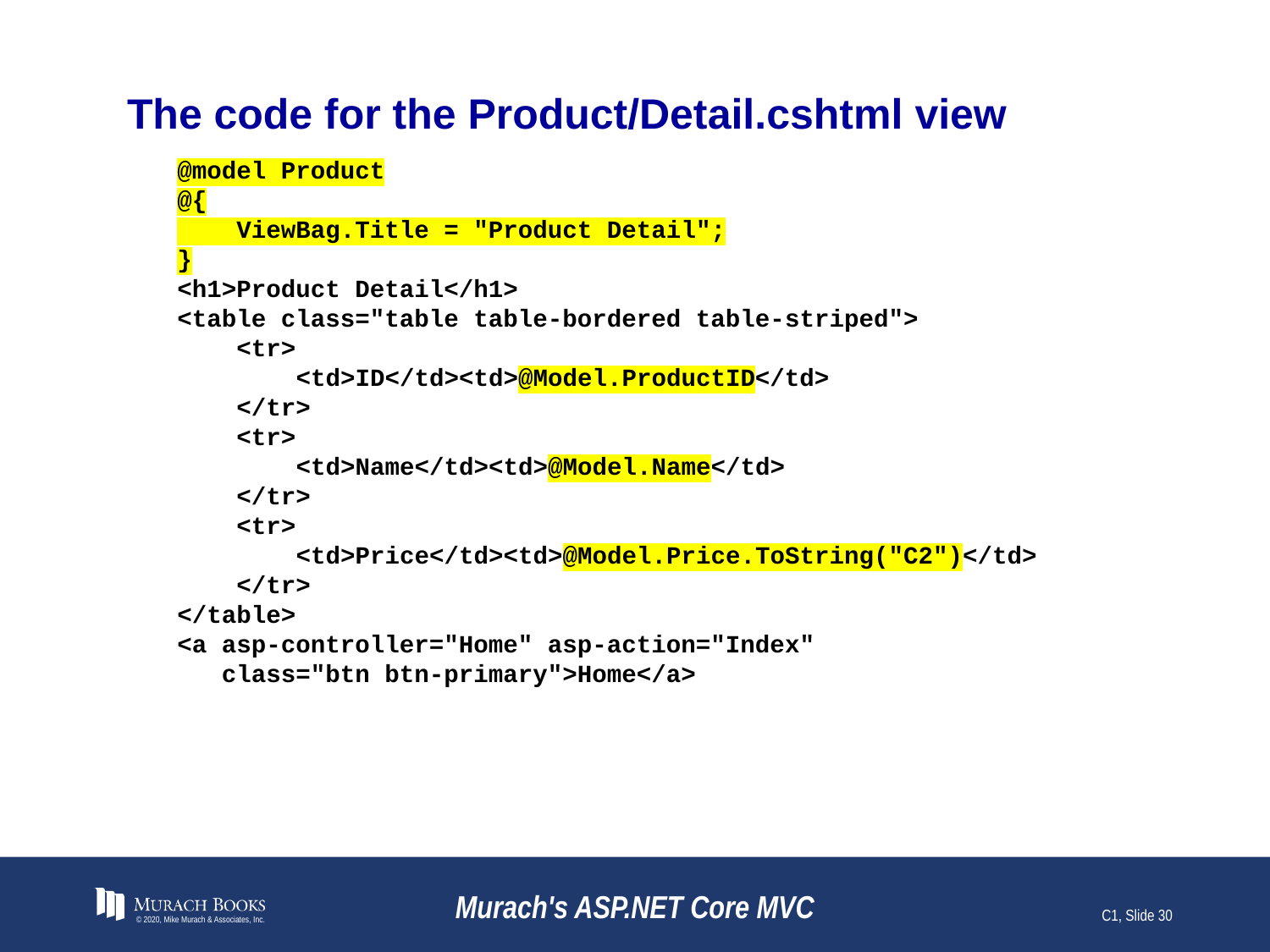

# The code for the Product/Detail.cshtml view
@model Product
@{
    ViewBag.Title = "Product Detail";
}
<h1>Product Detail</h1>
<table class="table table-bordered table-striped">
    <tr>
        <td>ID</td><td>@Model.ProductID</td>
    </tr>
    <tr>
        <td>Name</td><td>@Model.Name</td>
    </tr>
    <tr>
        <td>Price</td><td>@Model.Price.ToString("C2")</td>
    </tr>
</table>
<a asp-controller="Home" asp-action="Index"
   class="btn btn-primary">Home</a>

© 2020, Mike Murach & Associates, Inc.
Murach's ASP.NET Core MVC

C1, Slide 30